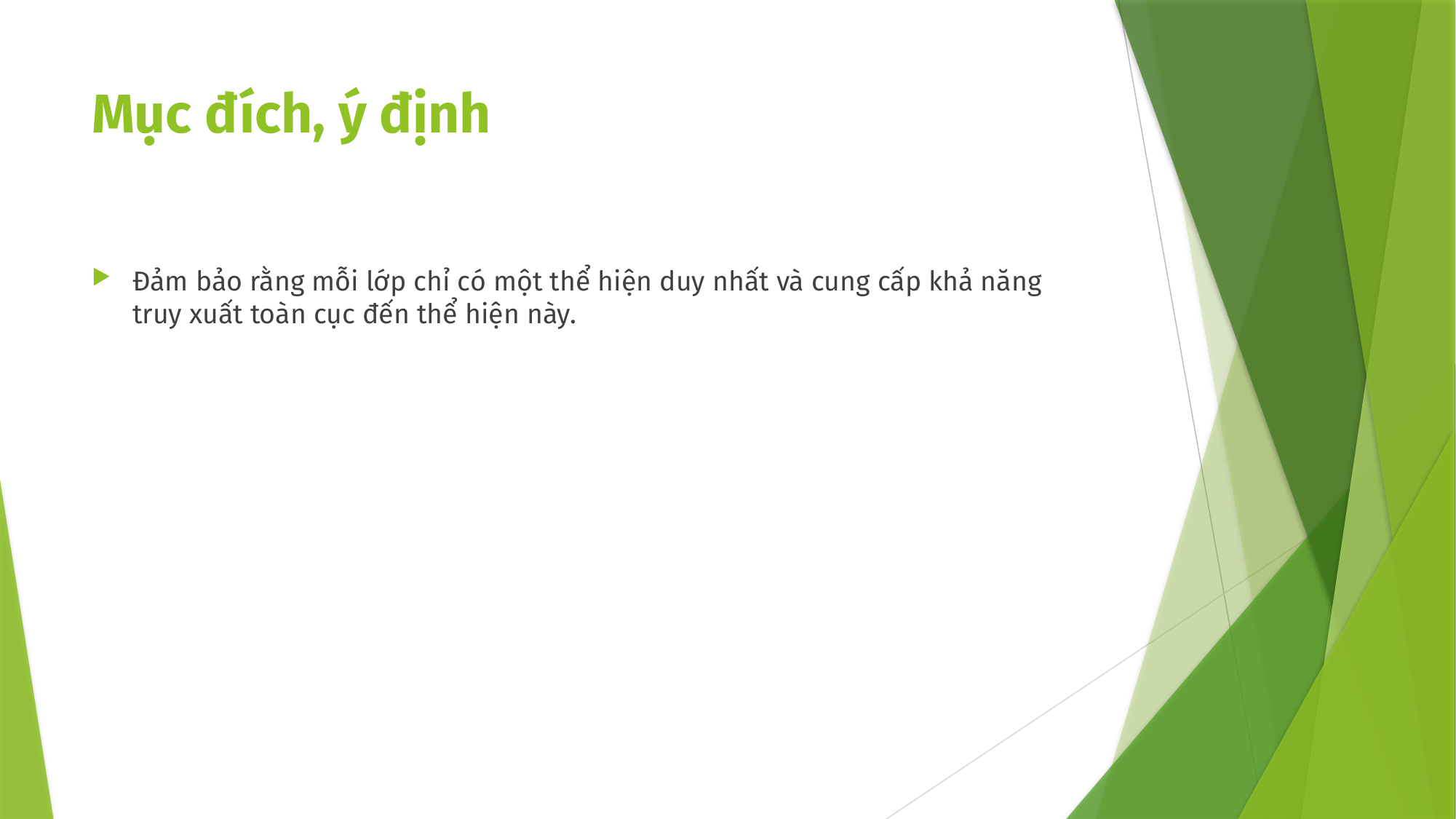

# Mục đích, ý định
Đảm bảo rằng mỗi lớp chỉ có một thể hiện duy nhất và cung cấp khả năng truy xuất toàn cục đến thể hiện này.